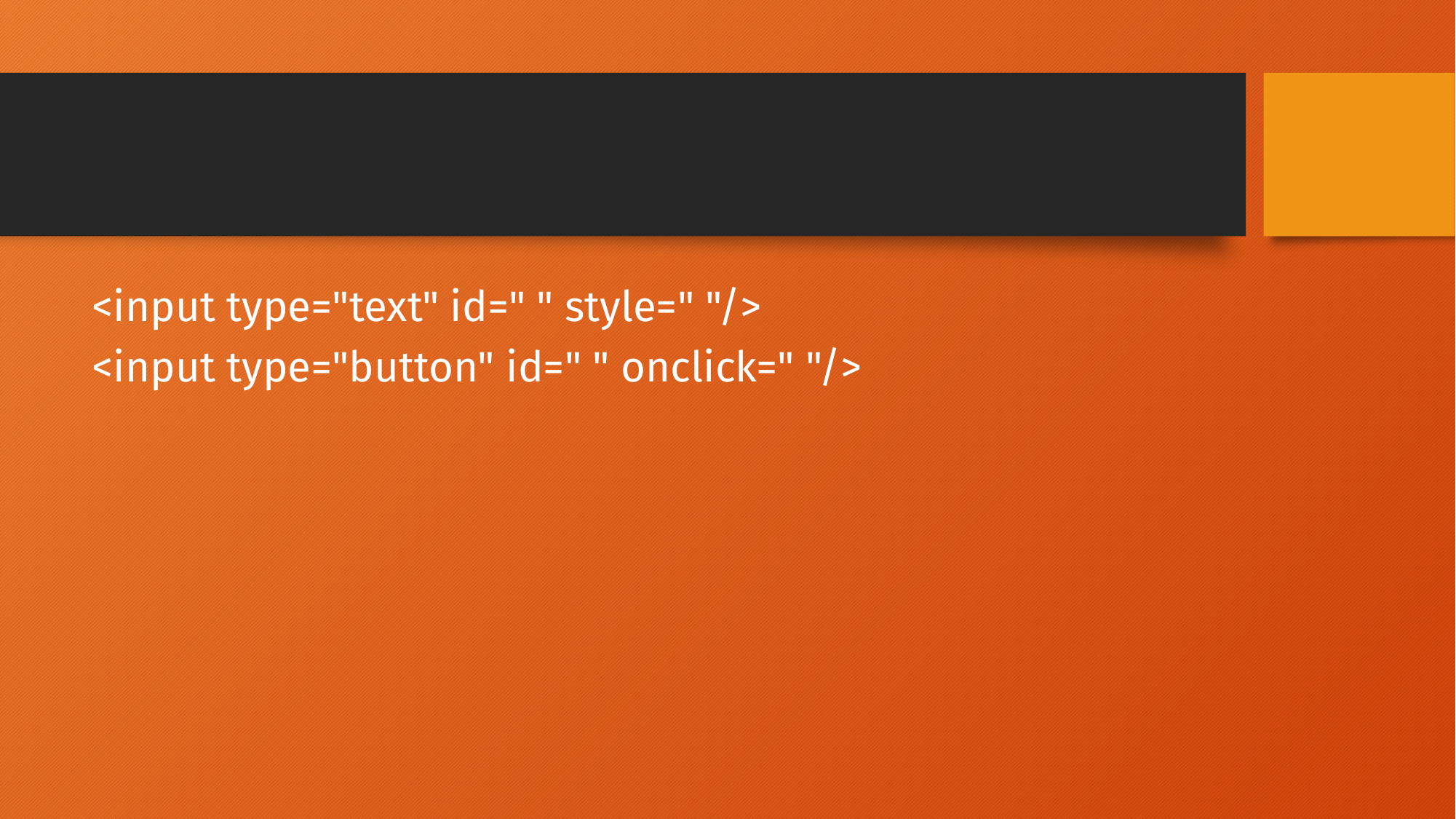

#
<input type="text" id=" " style=" "/>
<input type="button" id=" " onclick=" "/>